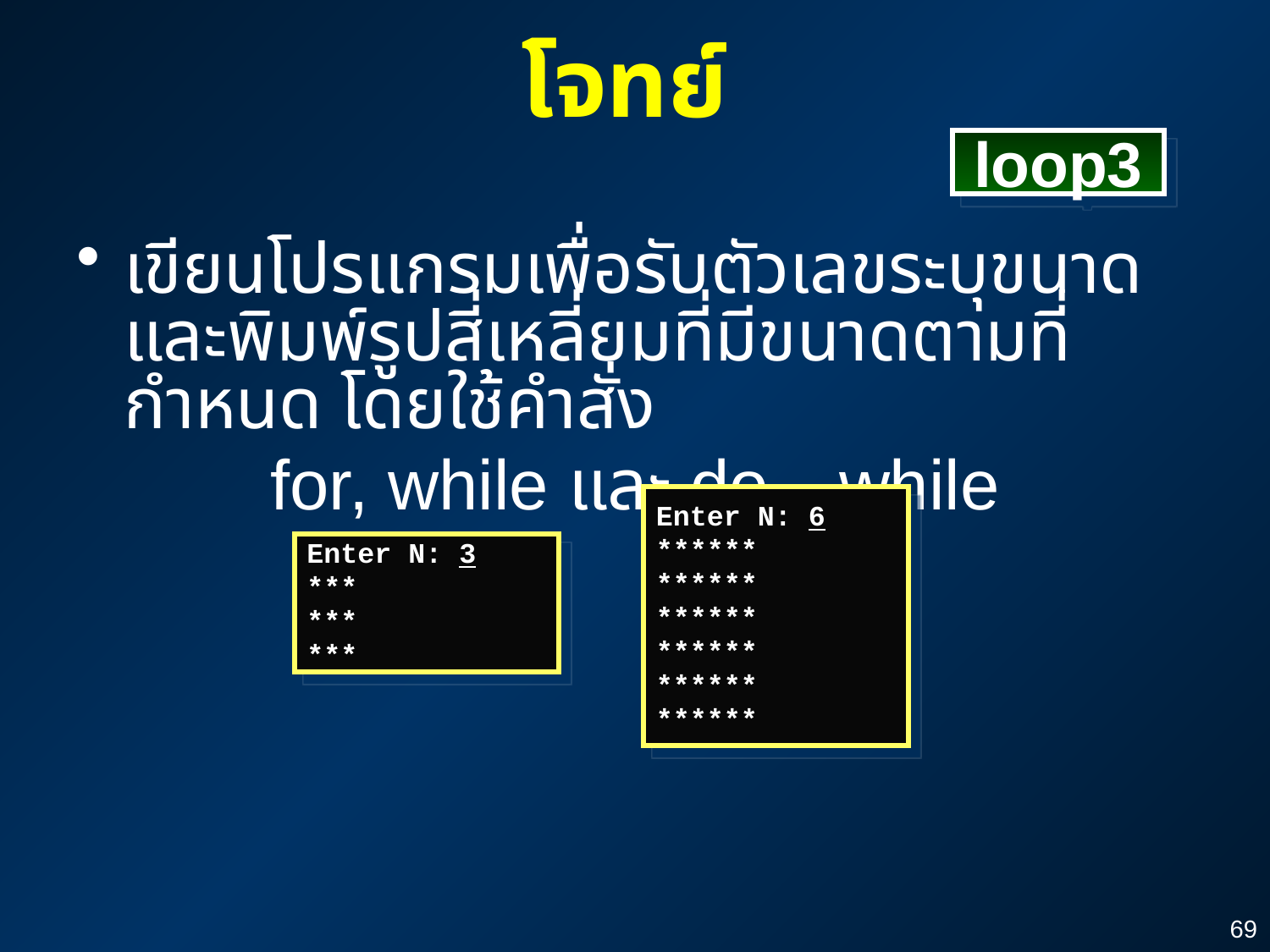

โจทย์
loop3
เขียนโปรแกรมเพื่อรับตัวเลขระบุขนาด และพิมพ์รูปสี่เหลี่ยมที่มีขนาดตามที่กำหนด โดยใช้คำสั่ง
for, while และ do…while
Enter N: 6
******
******
******
******
******
******
Enter N: 3
***
***
***
69